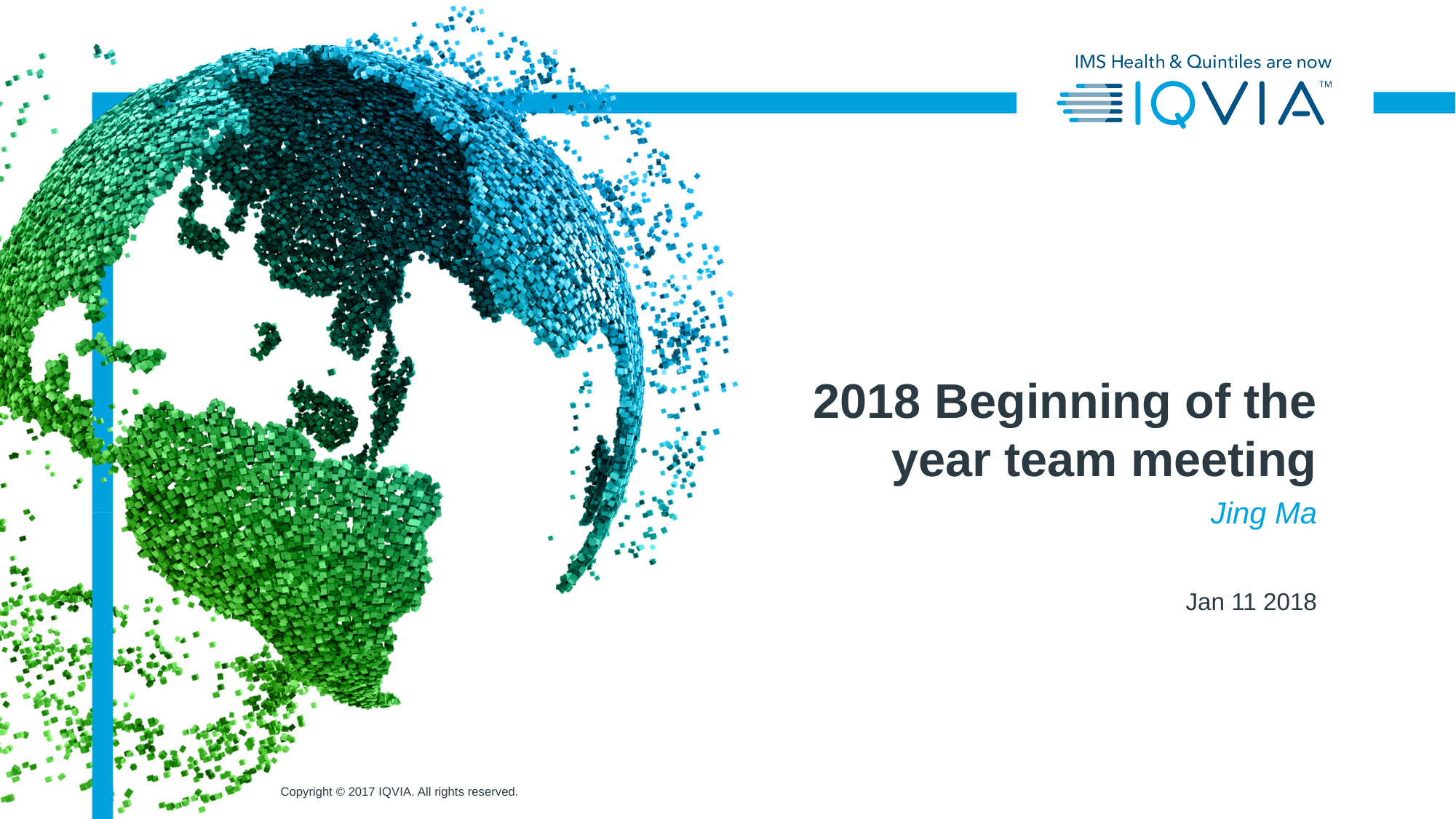

# 2018 Beginning of the year team meeting
Jing Ma
Jan 11 2018